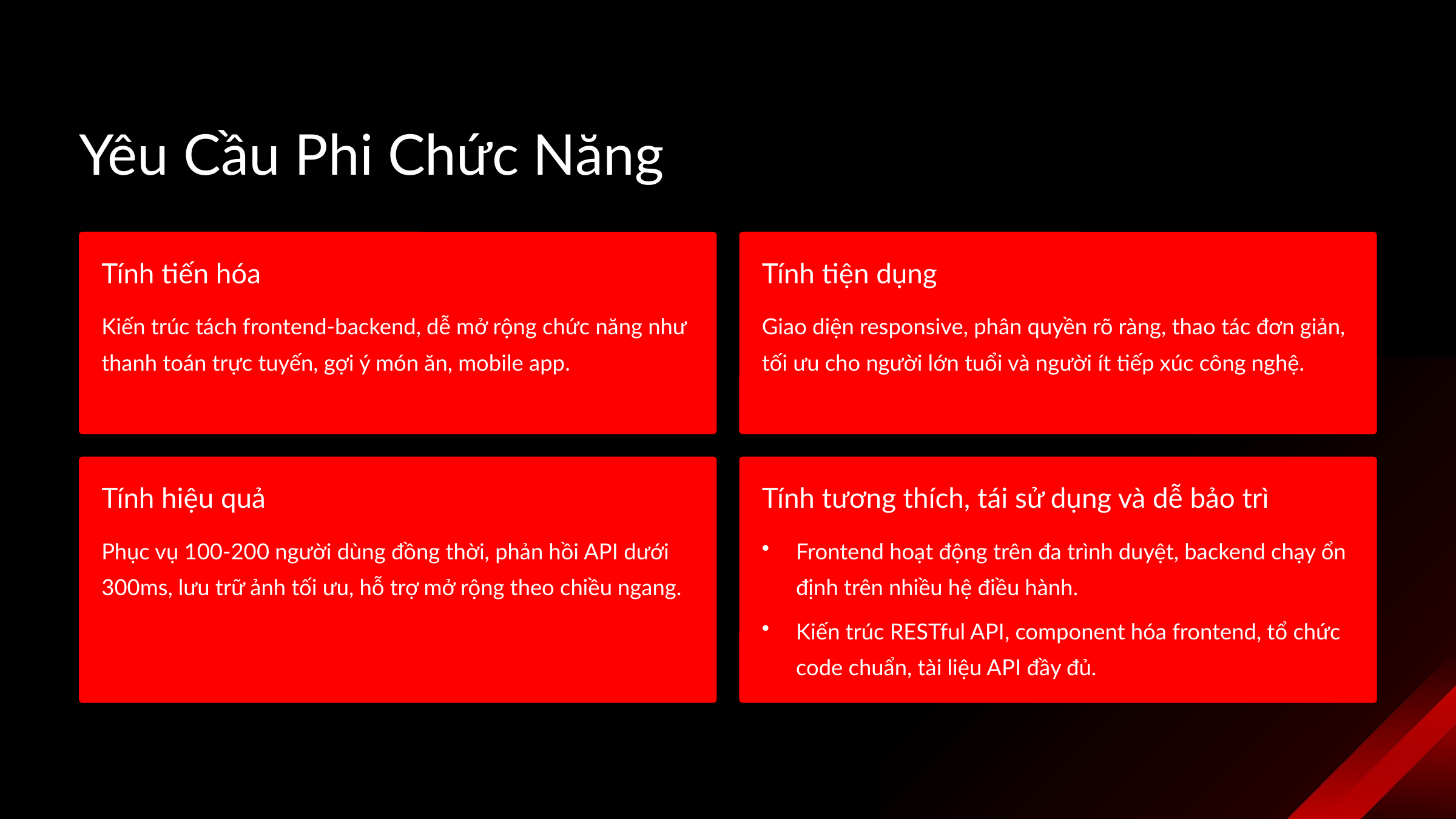

Yêu Cầu Phi Chức Năng

Tính tiến hóa
Tính tiện dụng
Kiến trúc tách frontend-backend, dễ mở rộng chức năng như thanh toán trực tuyến, gợi ý món ăn, mobile app.
Giao diện responsive, phân quyền rõ ràng, thao tác đơn giản, tối ưu cho người lớn tuổi và người ít tiếp xúc công nghệ.

Tính hiệu quả
Tính tương thích, tái sử dụng và dễ bảo trì
Phục vụ 100-200 người dùng đồng thời, phản hồi API dưới 300ms, lưu trữ ảnh tối ưu, hỗ trợ mở rộng theo chiều ngang.
Frontend hoạt động trên đa trình duyệt, backend chạy ổn định trên nhiều hệ điều hành.
Kiến trúc RESTful API, component hóa frontend, tổ chức code chuẩn, tài liệu API đầy đủ.